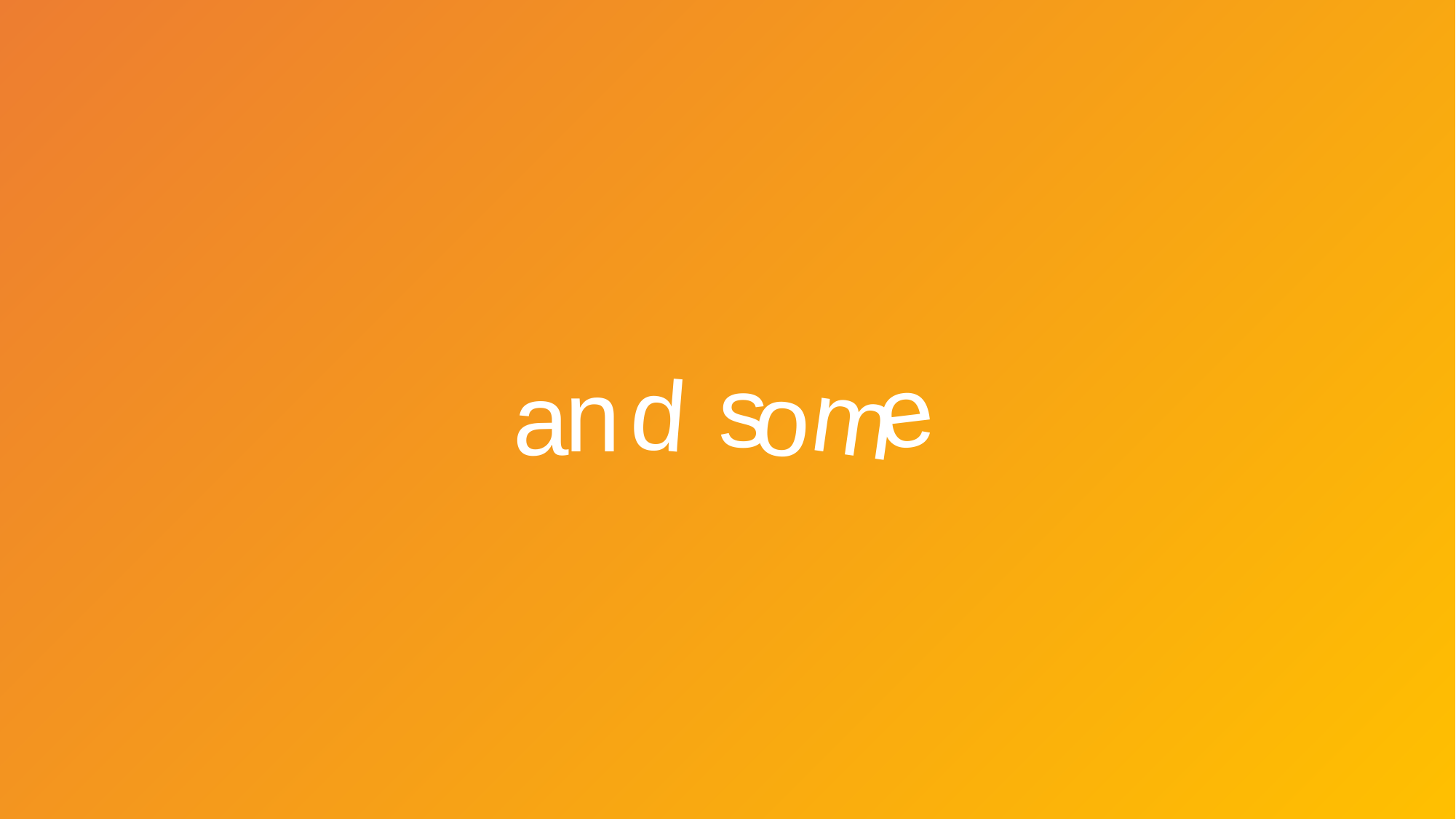

s
d
e
m
n
o
a